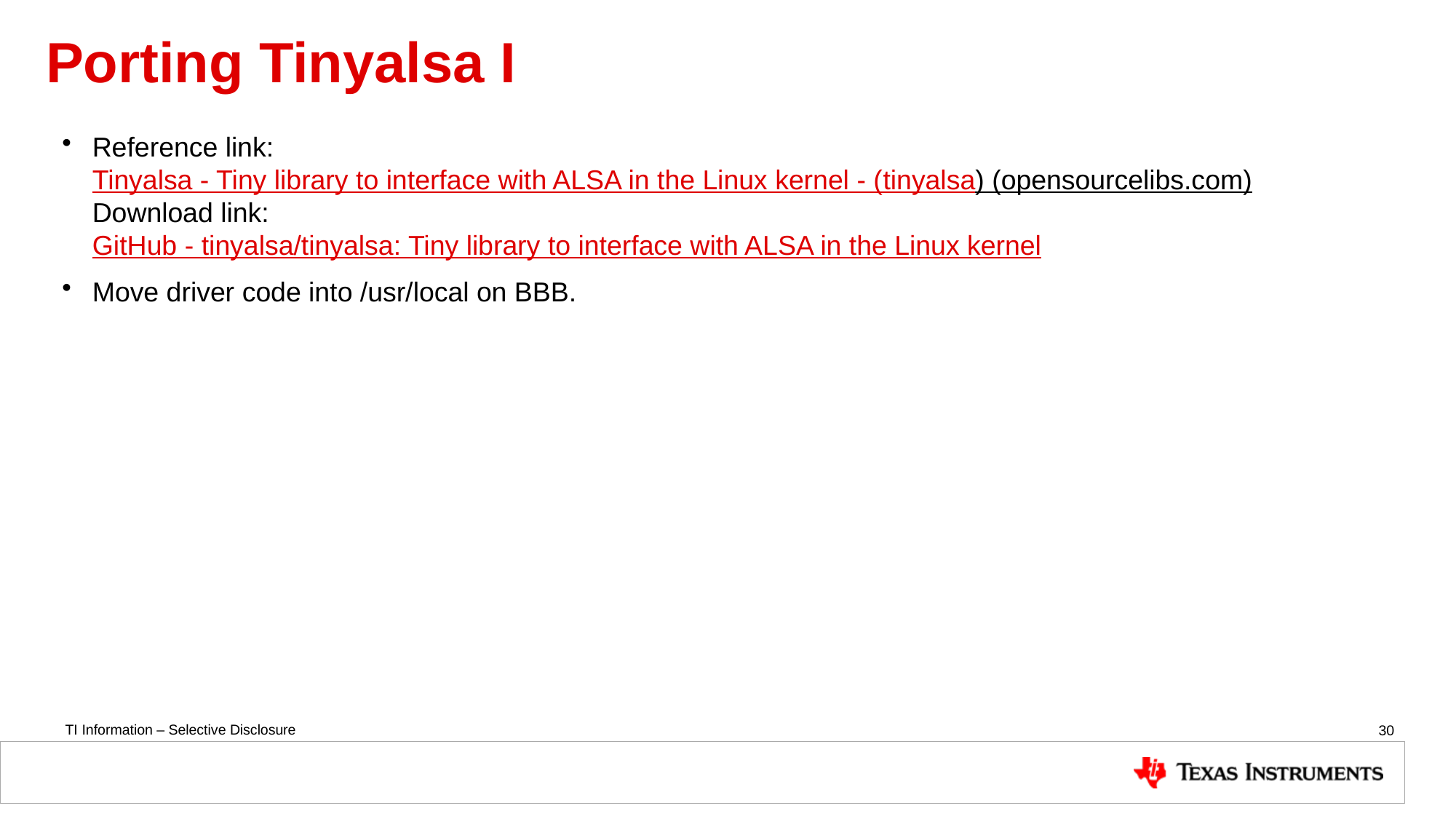

# Porting Tinyalsa I
Reference link:
Tinyalsa - Tiny library to interface with ALSA in the Linux kernel - (tinyalsa) (opensourcelibs.com)
Download link:
GitHub - tinyalsa/tinyalsa: Tiny library to interface with ALSA in the Linux kernel
Move driver code into /usr/local on BBB.
30